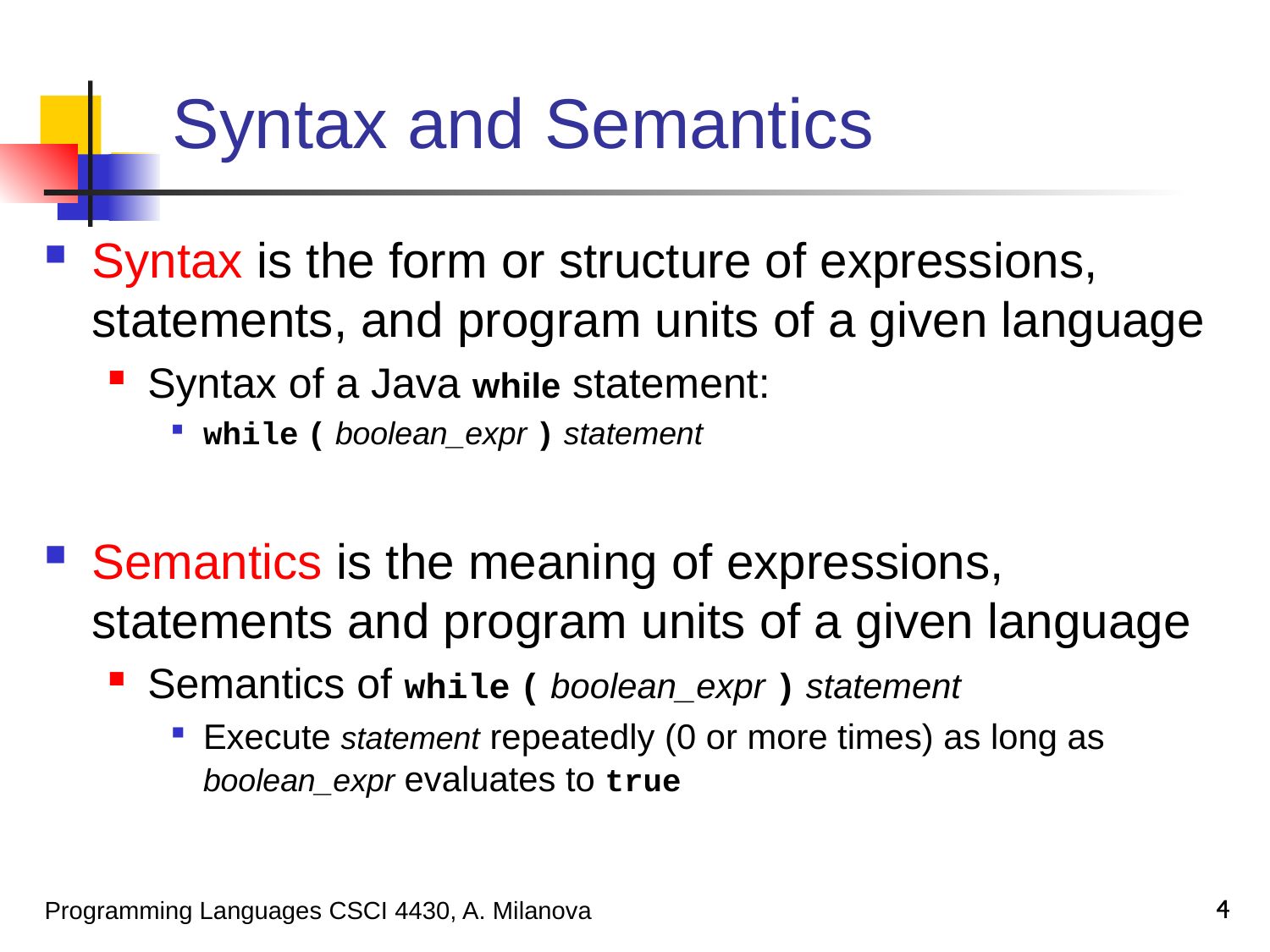

# Syntax and Semantics
Syntax is the form or structure of expressions, statements, and program units of a given language
Syntax of a Java while statement:
while ( boolean_expr ) statement

Semantics is the meaning of expressions, statements and program units of a given language
Semantics of while ( boolean_expr ) statement
Execute statement repeatedly (0 or more times) as long as boolean_expr evaluates to true
4
Programming Languages CSCI 4430, A. Milanova